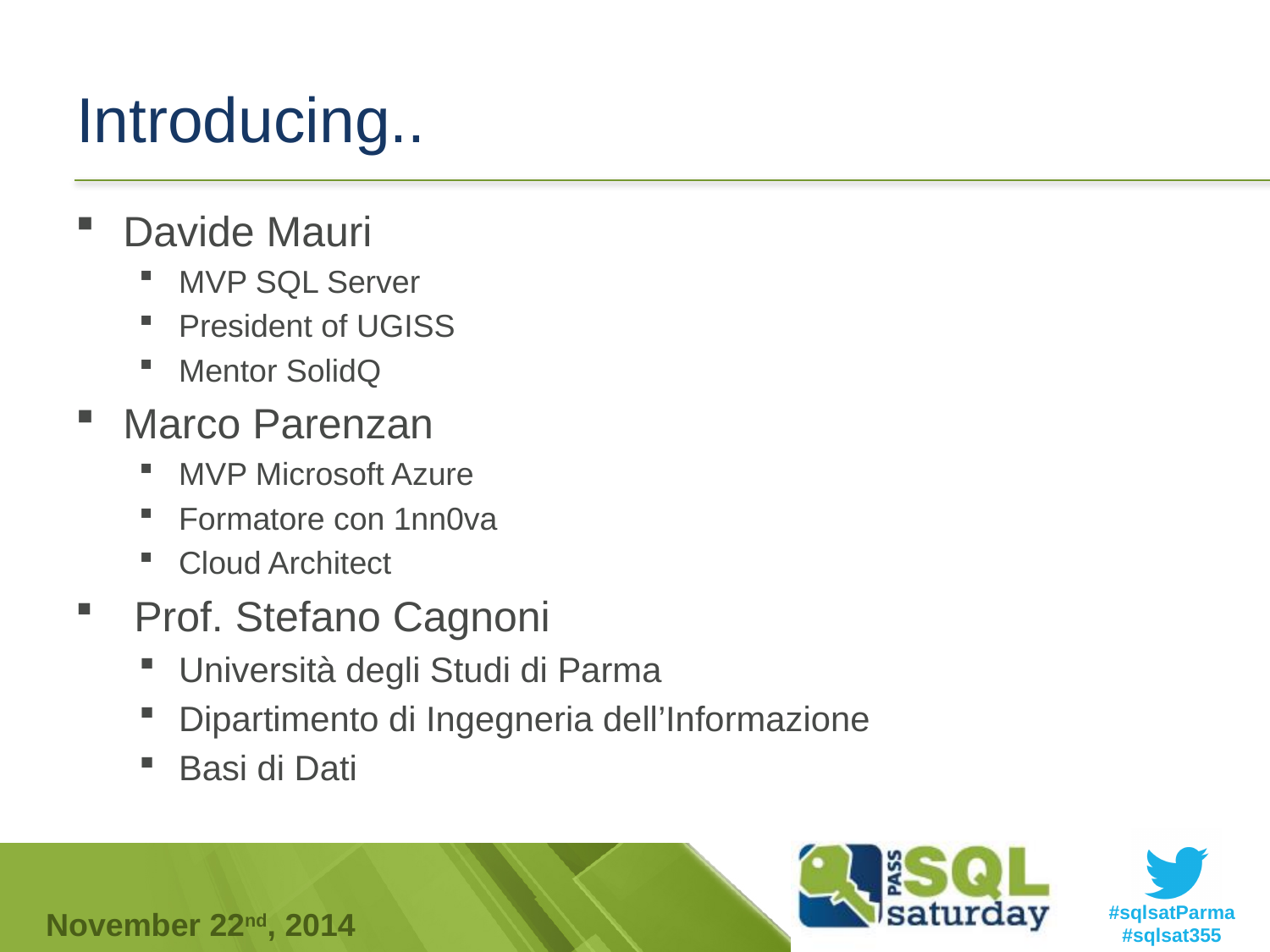

# Introducing..
Davide Mauri
MVP SQL Server
President of UGISS
Mentor SolidQ
Marco Parenzan
MVP Microsoft Azure
Formatore con 1nn0va
Cloud Architect
 Prof. Stefano Cagnoni
Università degli Studi di Parma
Dipartimento di Ingegneria dell’Informazione
Basi di Dati